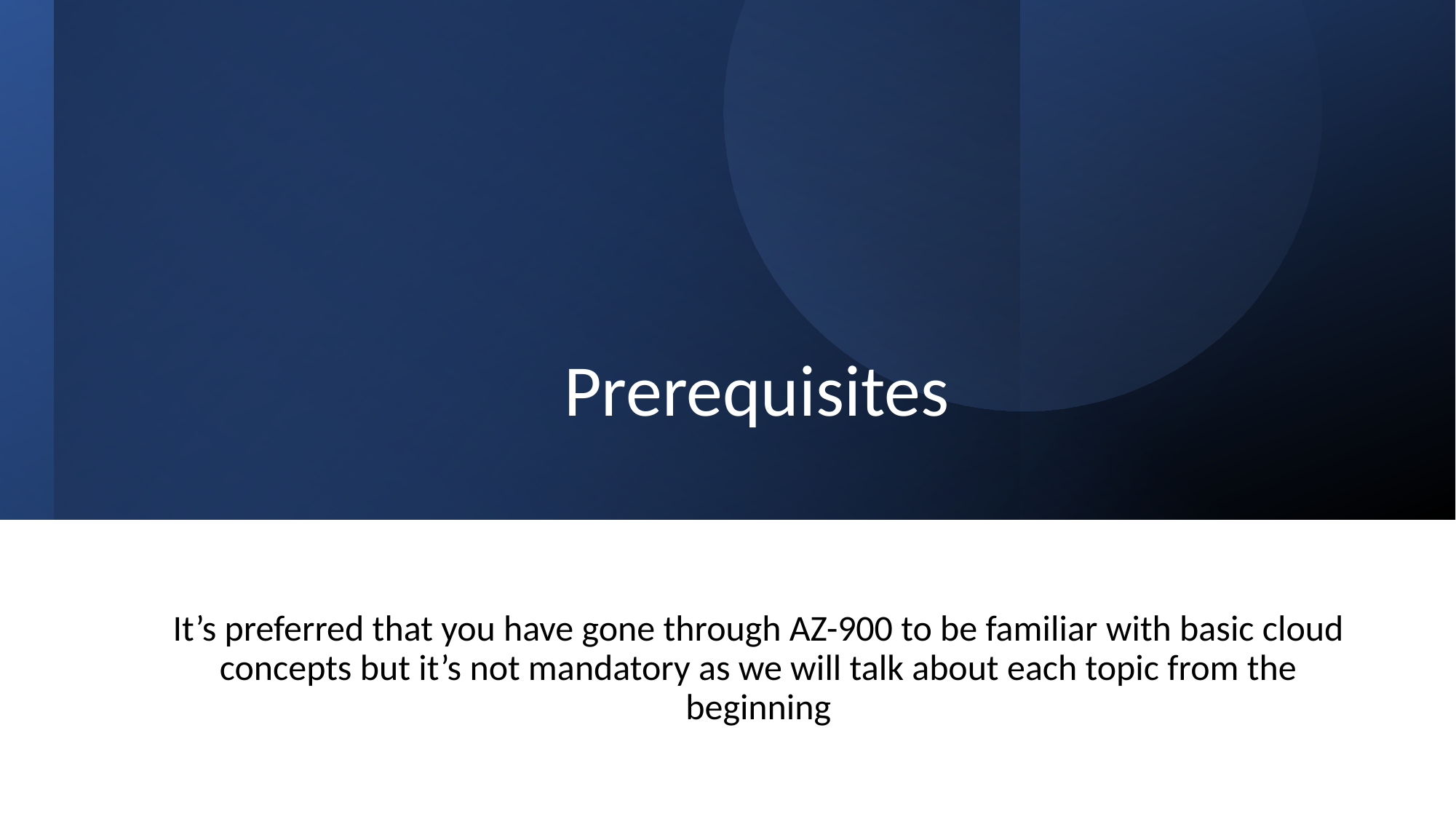

# Prerequisites
It’s preferred that you have gone through AZ-900 to be familiar with basic cloud concepts but it’s not mandatory as we will talk about each topic from the beginning